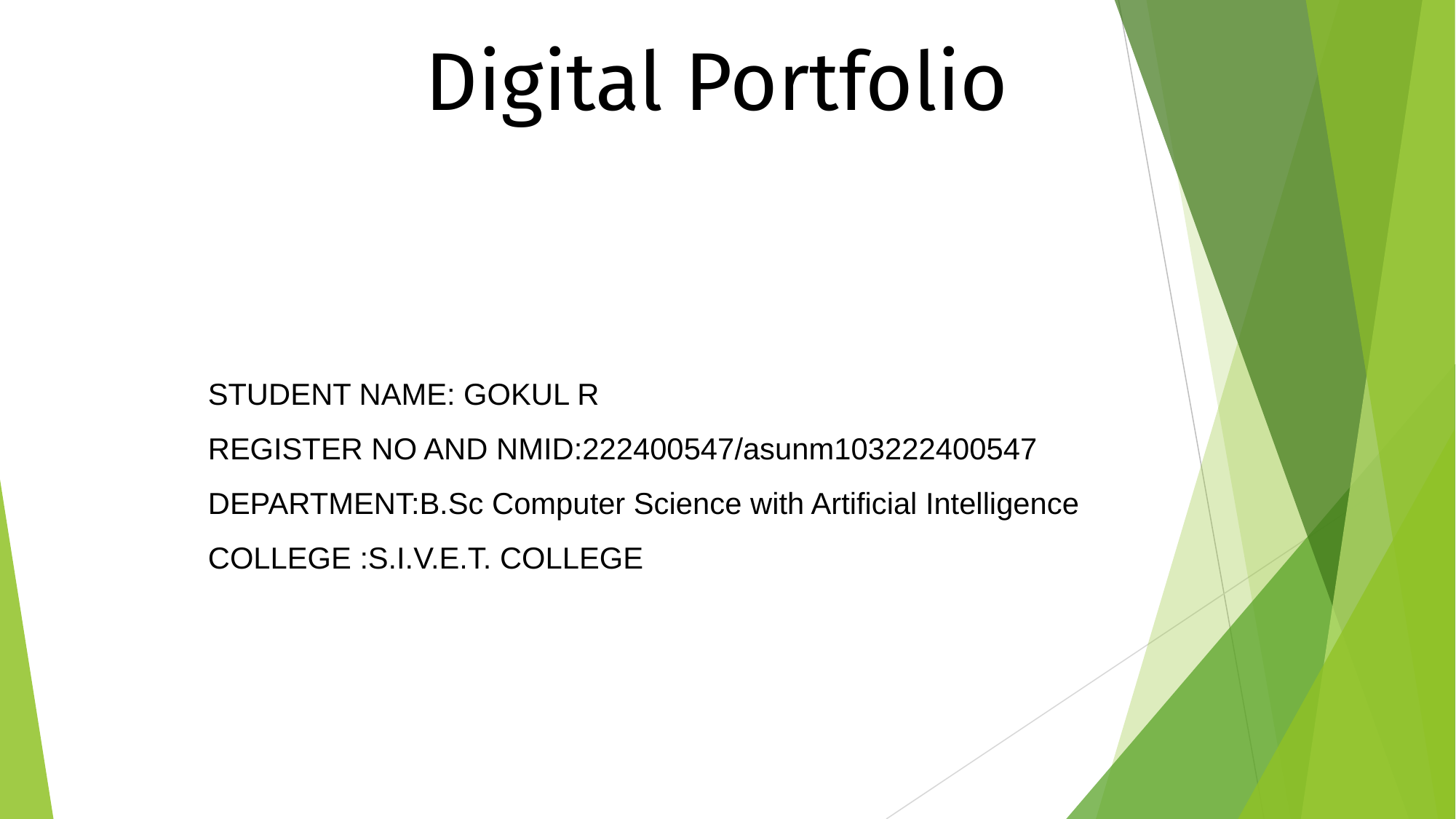

Digital Portfolio
STUDENT NAME: GOKUL R
REGISTER NO AND NMID:222400547/asunm103222400547
DEPARTMENT:B.Sc Computer Science with Artificial Intelligence
COLLEGE :S.I.V.E.T. COLLEGE